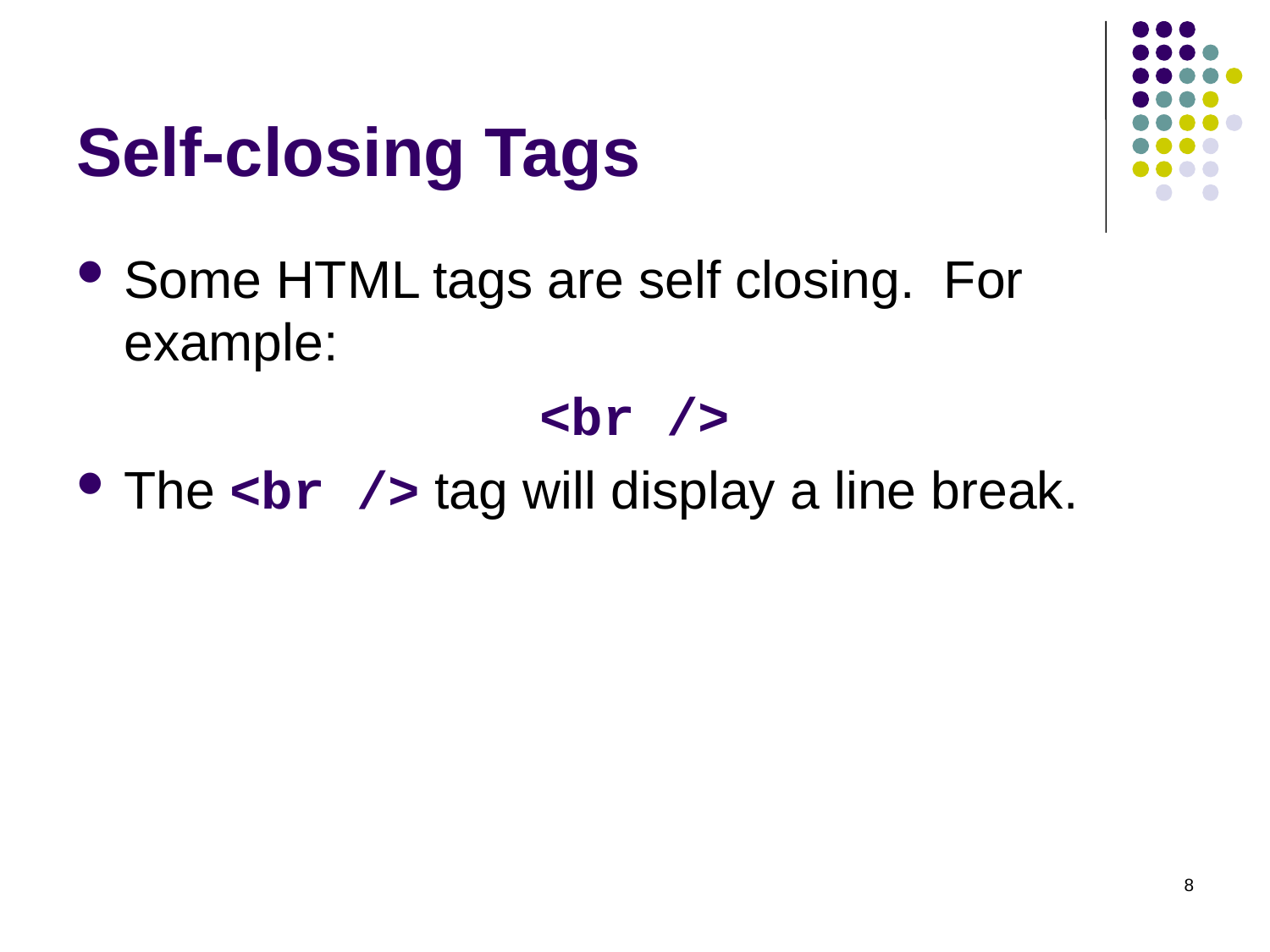

# Self-closing Tags
Some HTML tags are self closing.  For example:
<br />
The <br /> tag will display a line break.

8